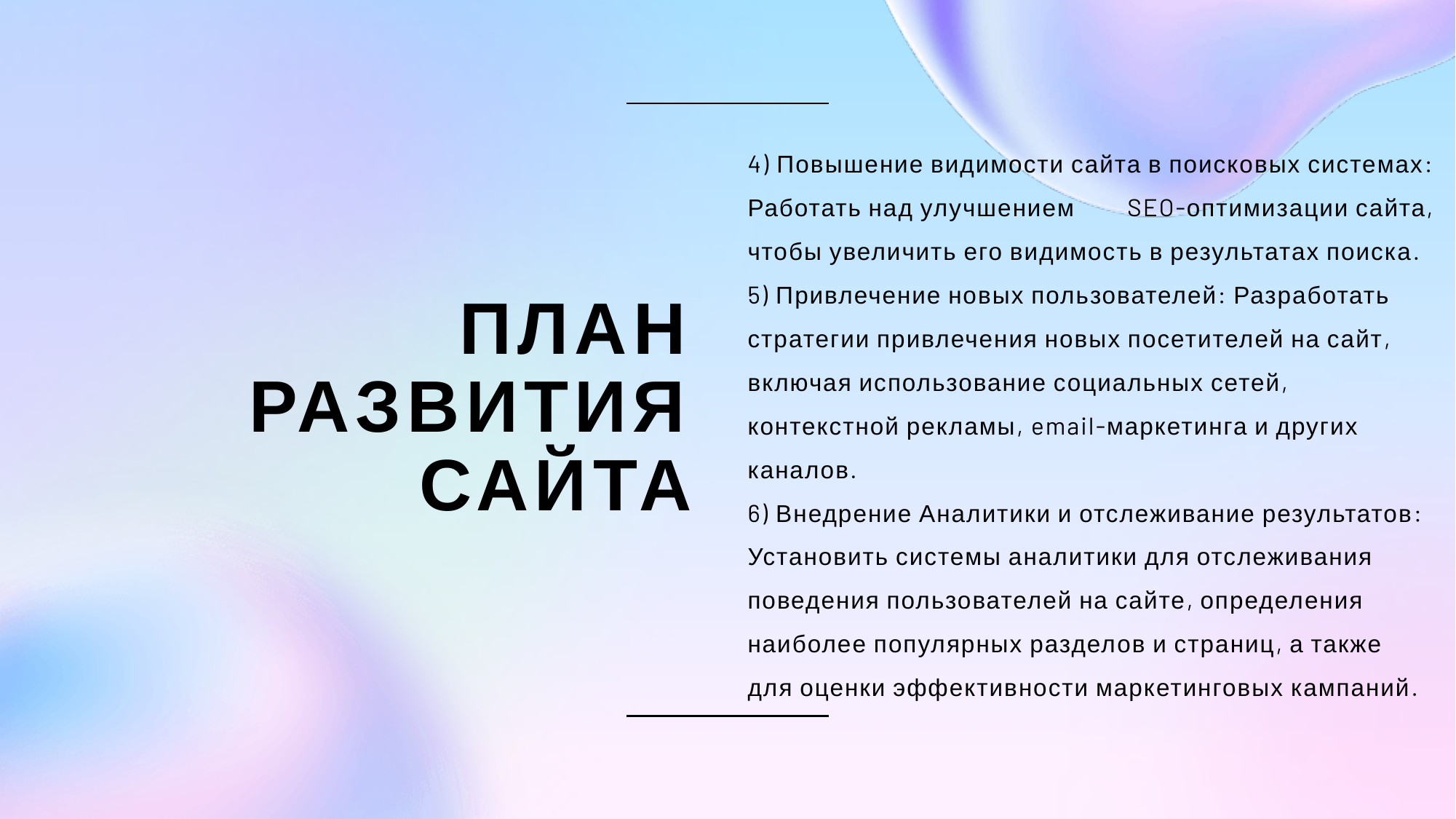

4) Повышение видимости сайта в поисковых системах: Работать над улучшением        SEO-оптимизации сайта, чтобы увеличить его видимость в результатах поиска.
5) Привлечение новых пользователей: Разработать стратегии привлечения новых посетителей на сайт, включая использование социальных сетей, контекстной рекламы, email-маркетинга и других каналов.
6) Внедрение Аналитики и отслеживание результатов: Установить системы аналитики для отслеживания поведения пользователей на сайте, определения наиболее популярных разделов и страниц, а также для оценки эффективности маркетинговых кампаний.
# План развития сайта